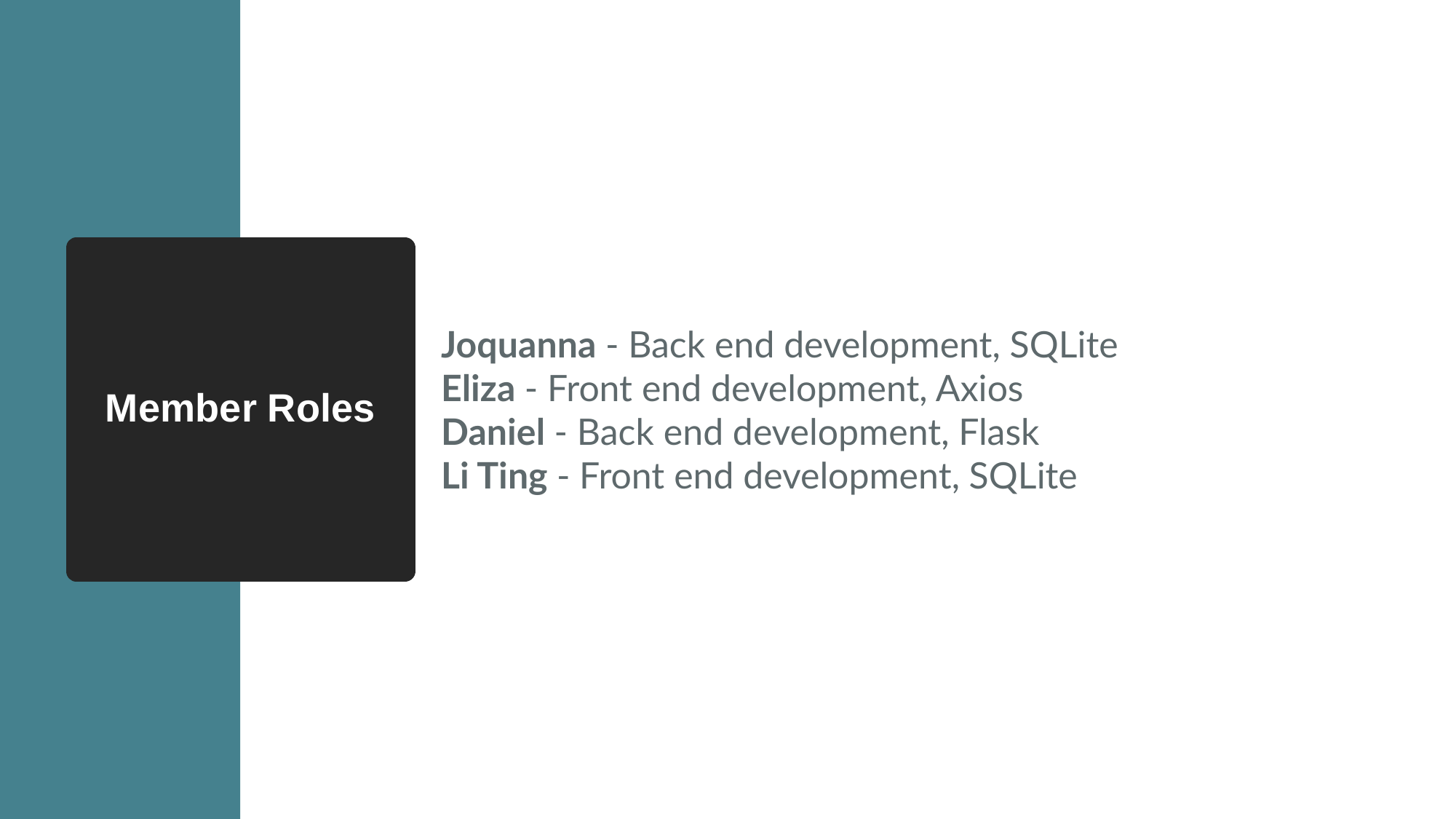

# Member Roles
Joquanna - Back end development, SQLite
Eliza - Front end development, Axios
Daniel - Back end development, Flask
Li Ting - Front end development, SQLite